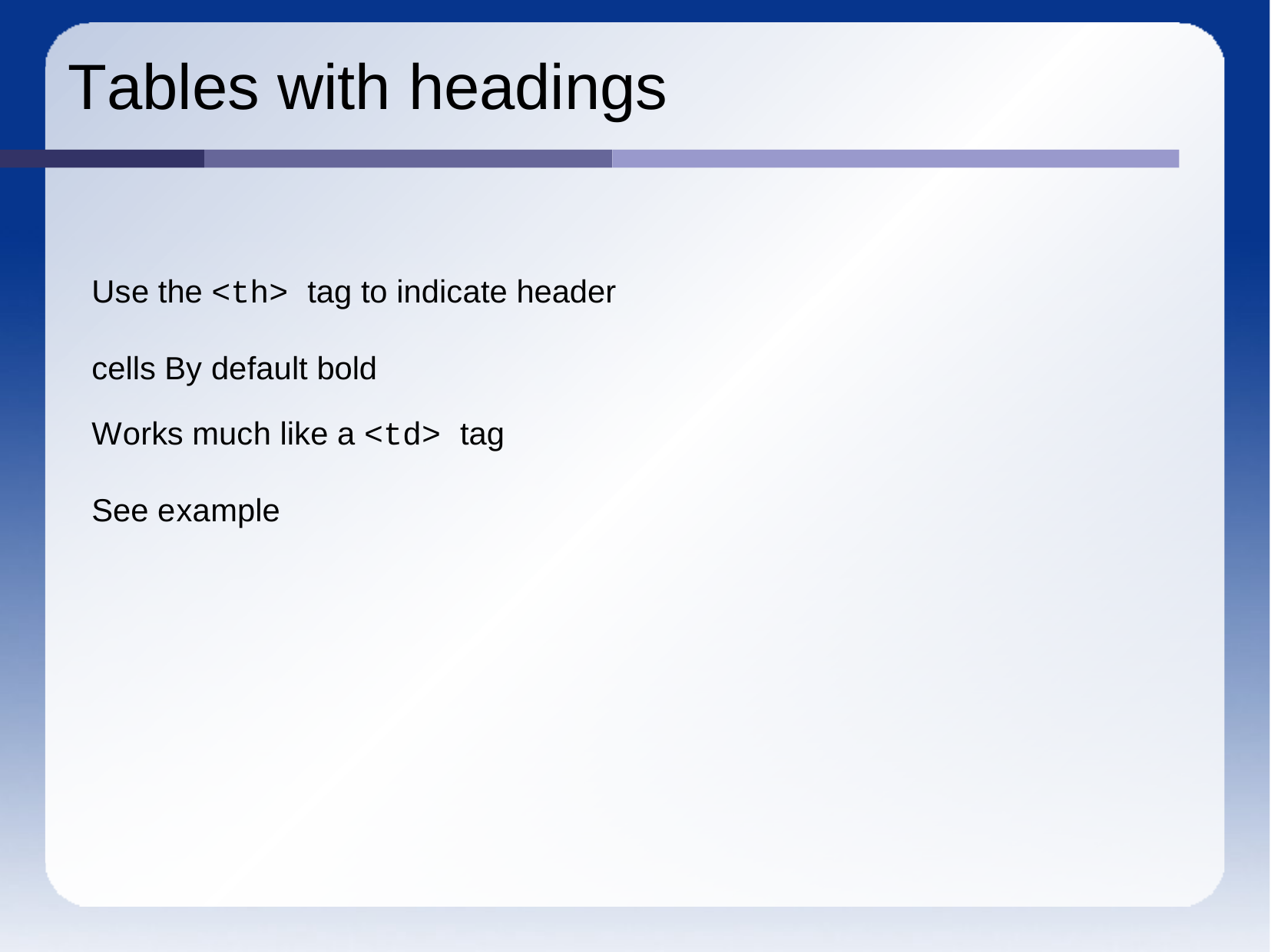

# Tables with headings
Use the <th> tag to indicate header cells By default bold

Works much like a <td> tag

See example